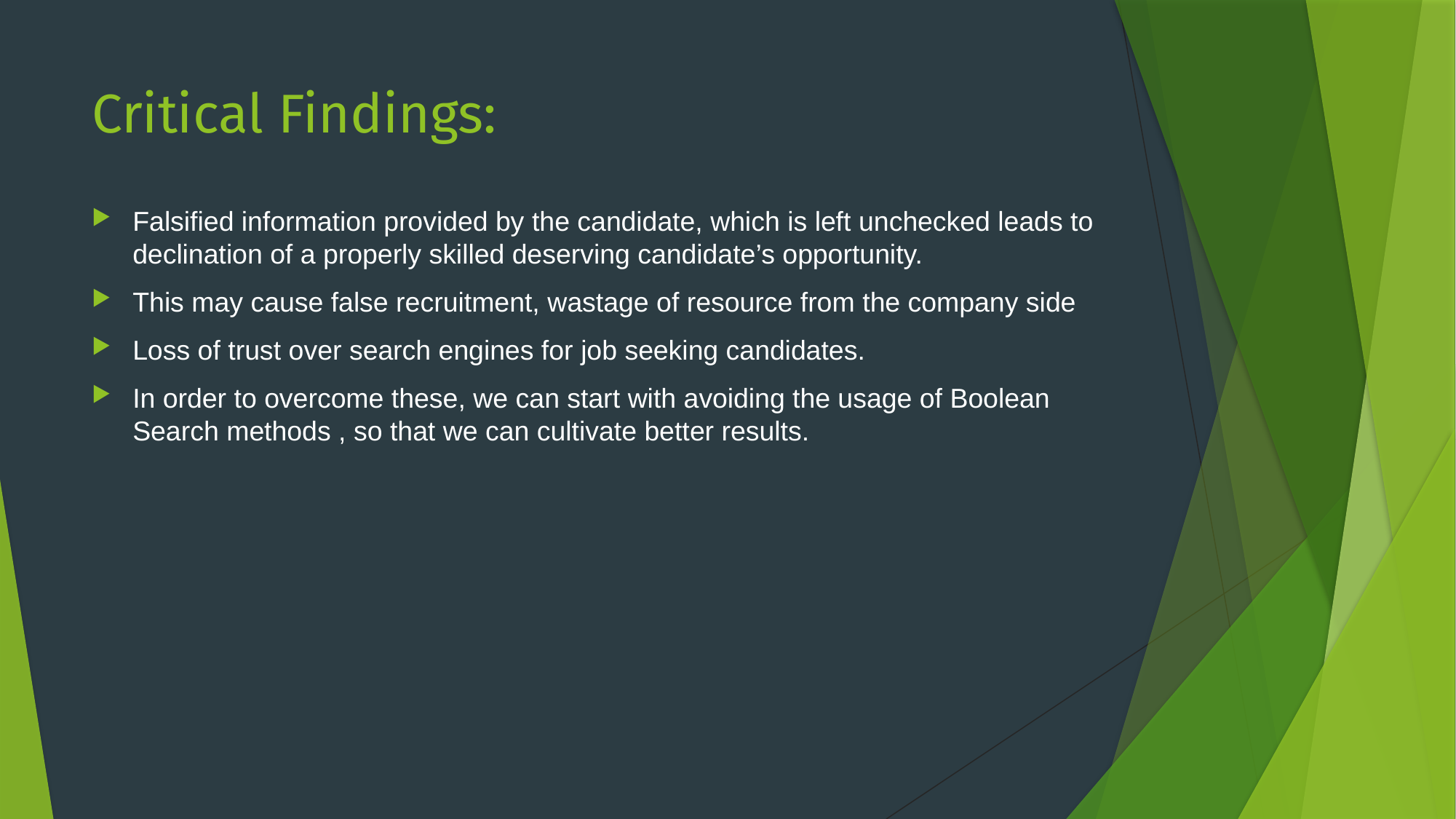

# Critical Findings:
Falsified information provided by the candidate, which is left unchecked leads to declination of a properly skilled deserving candidate’s opportunity.
This may cause false recruitment, wastage of resource from the company side
Loss of trust over search engines for job seeking candidates.
In order to overcome these, we can start with avoiding the usage of Boolean Search methods , so that we can cultivate better results.